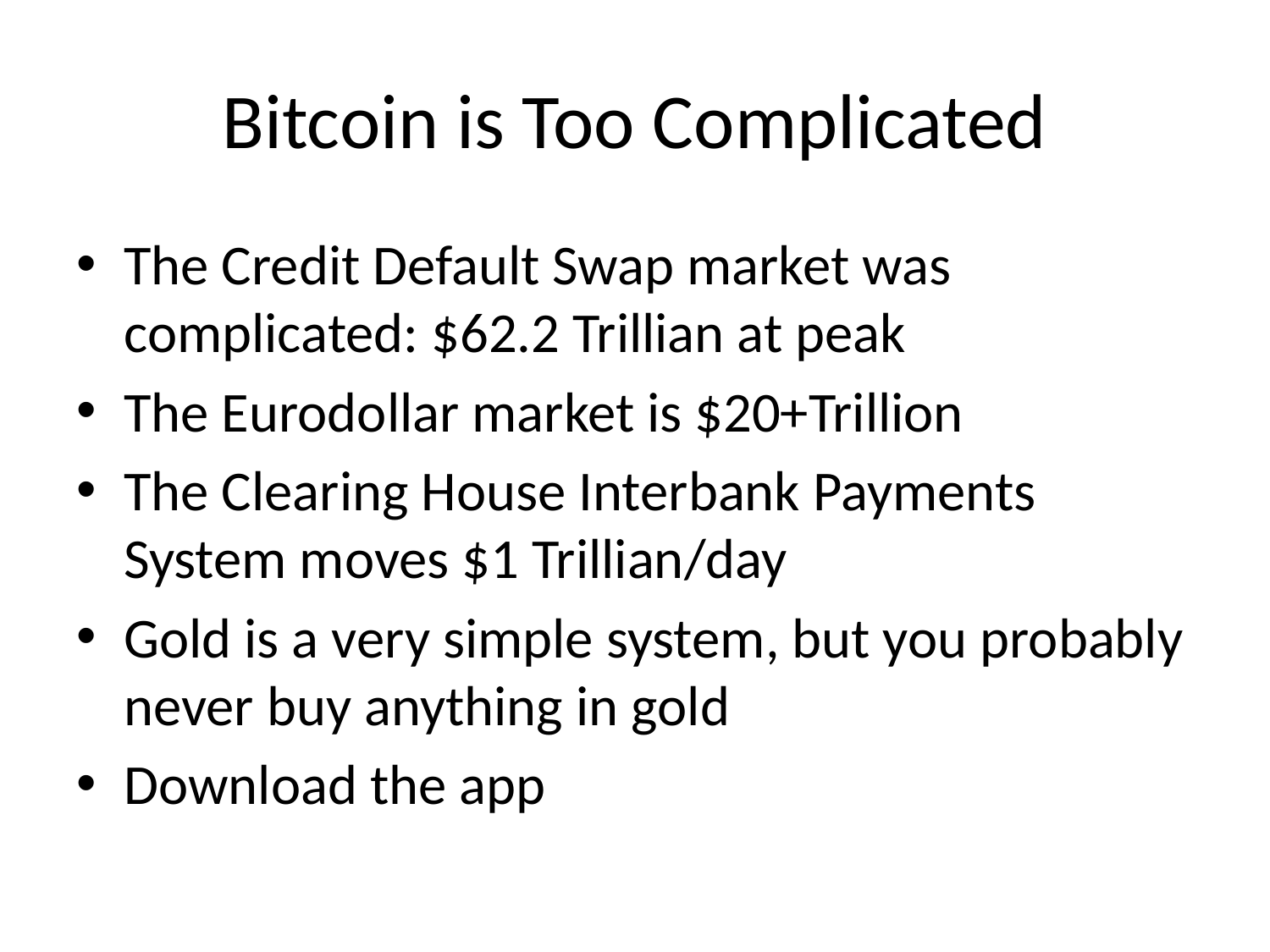

# Bitcoin is Too Complicated
The Credit Default Swap market was complicated: $62.2 Trillian at peak
The Eurodollar market is $20+Trillion
The Clearing House Interbank Payments System moves $1 Trillian/day
Gold is a very simple system, but you probably never buy anything in gold
Download the app